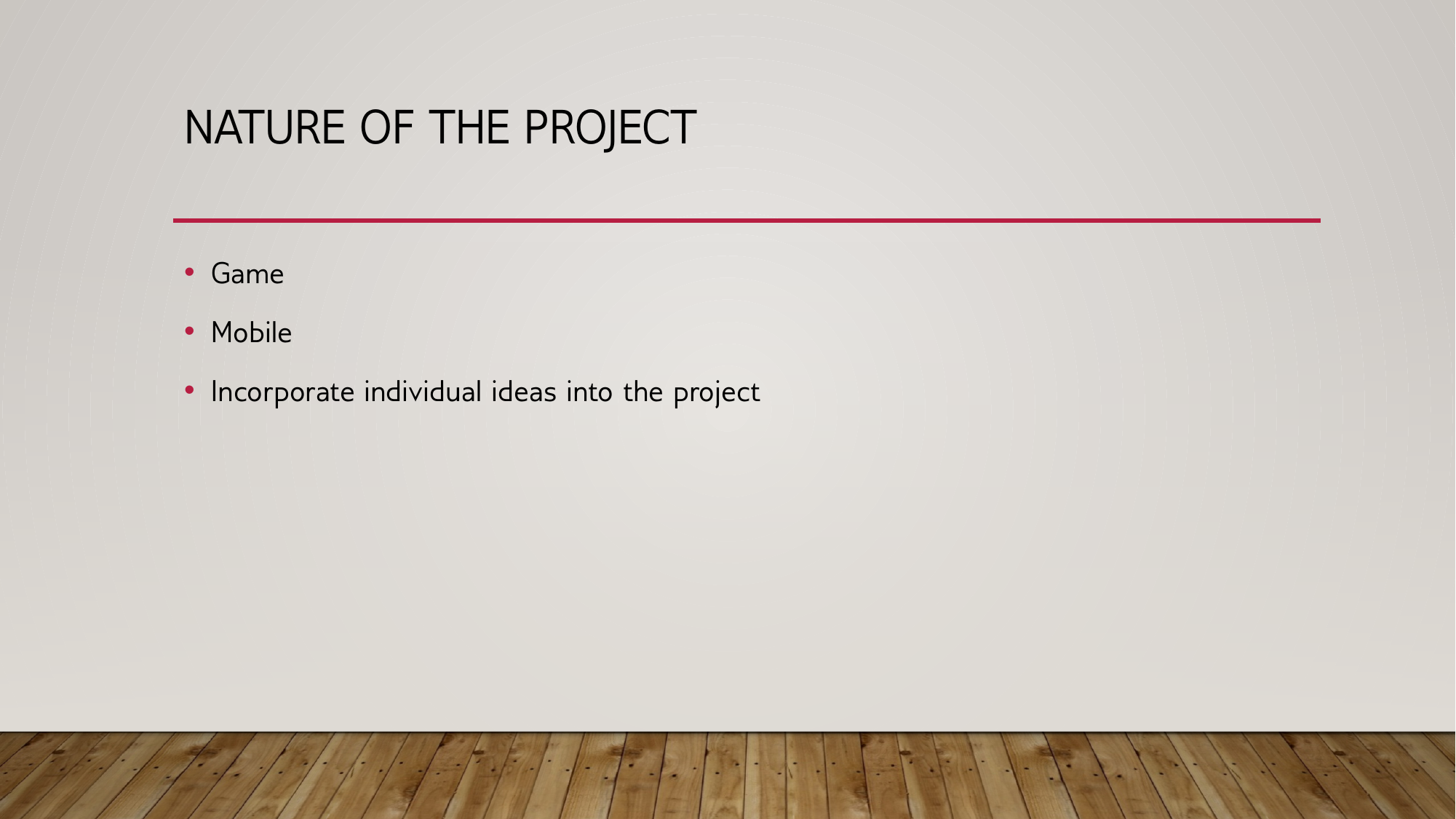

# Nature of the Project
Game
Mobile
Incorporate individual ideas into the project